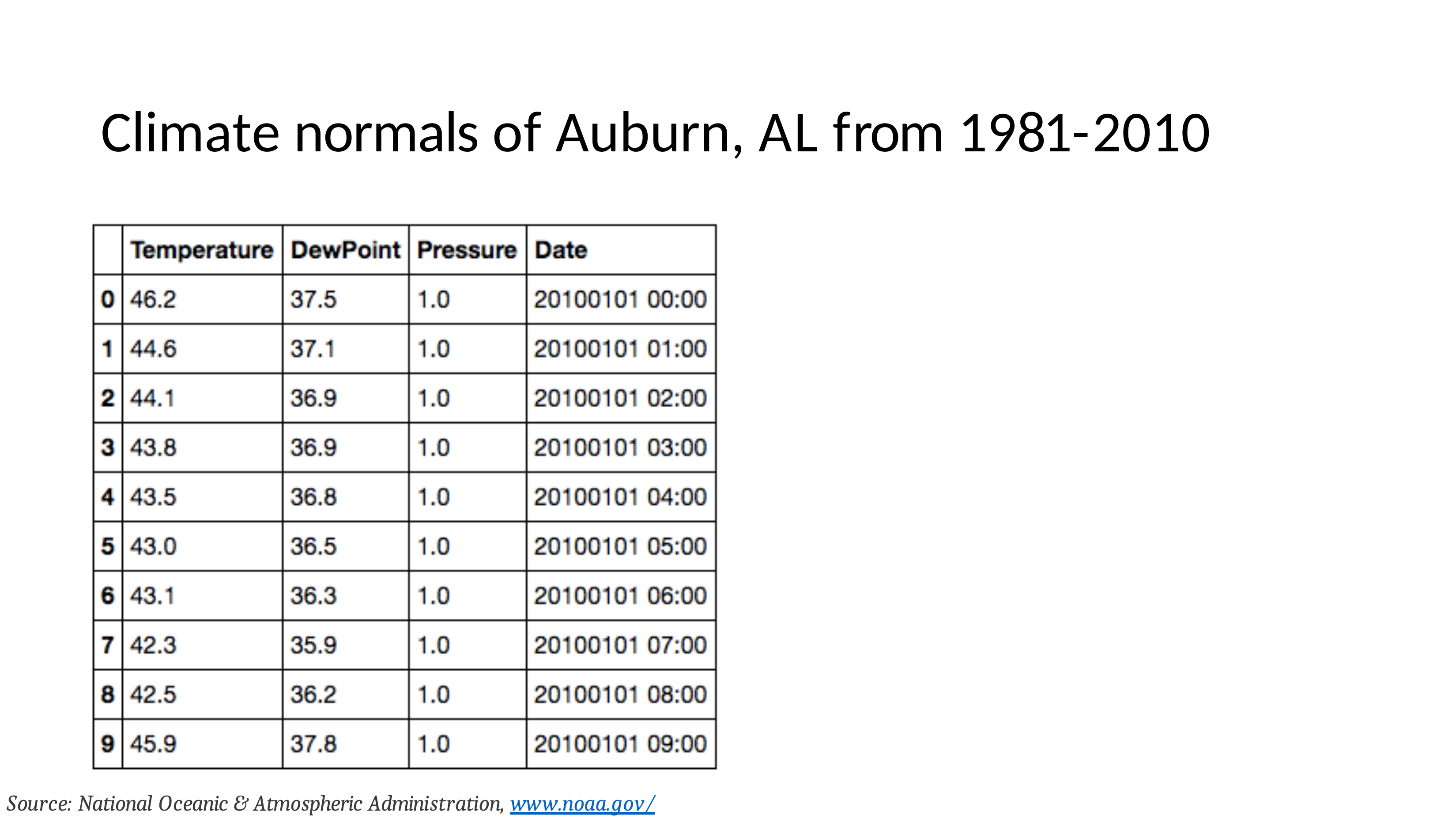

pandas Foundations
# Climate normals of Auburn, AL from 1981-2010

Source: National Oceanic & Atmospheric Administration, www.noaa.gov/climate